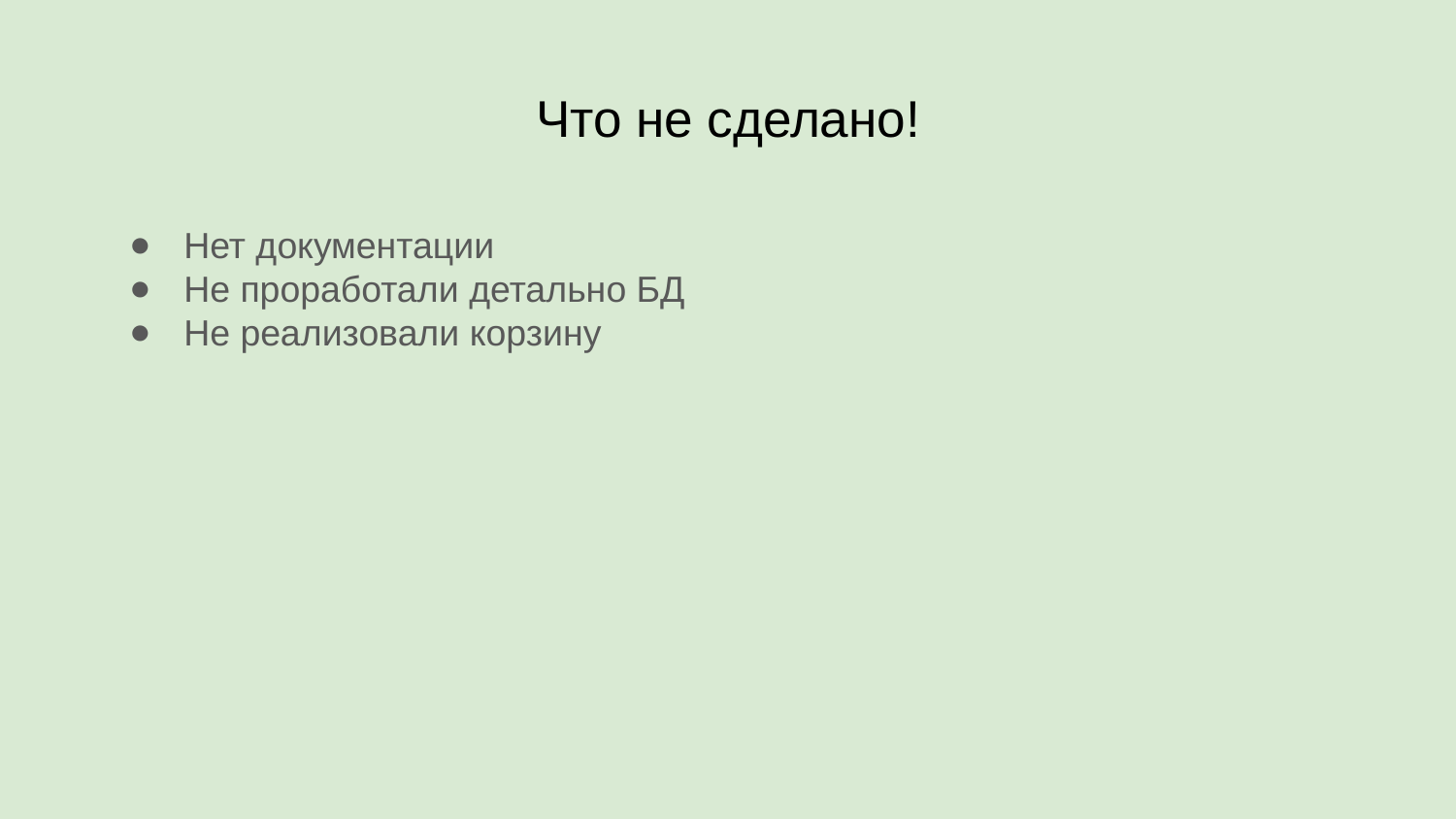

# Что не сделано!
Нет документации
Не проработали детально БД
Не реализовали корзину